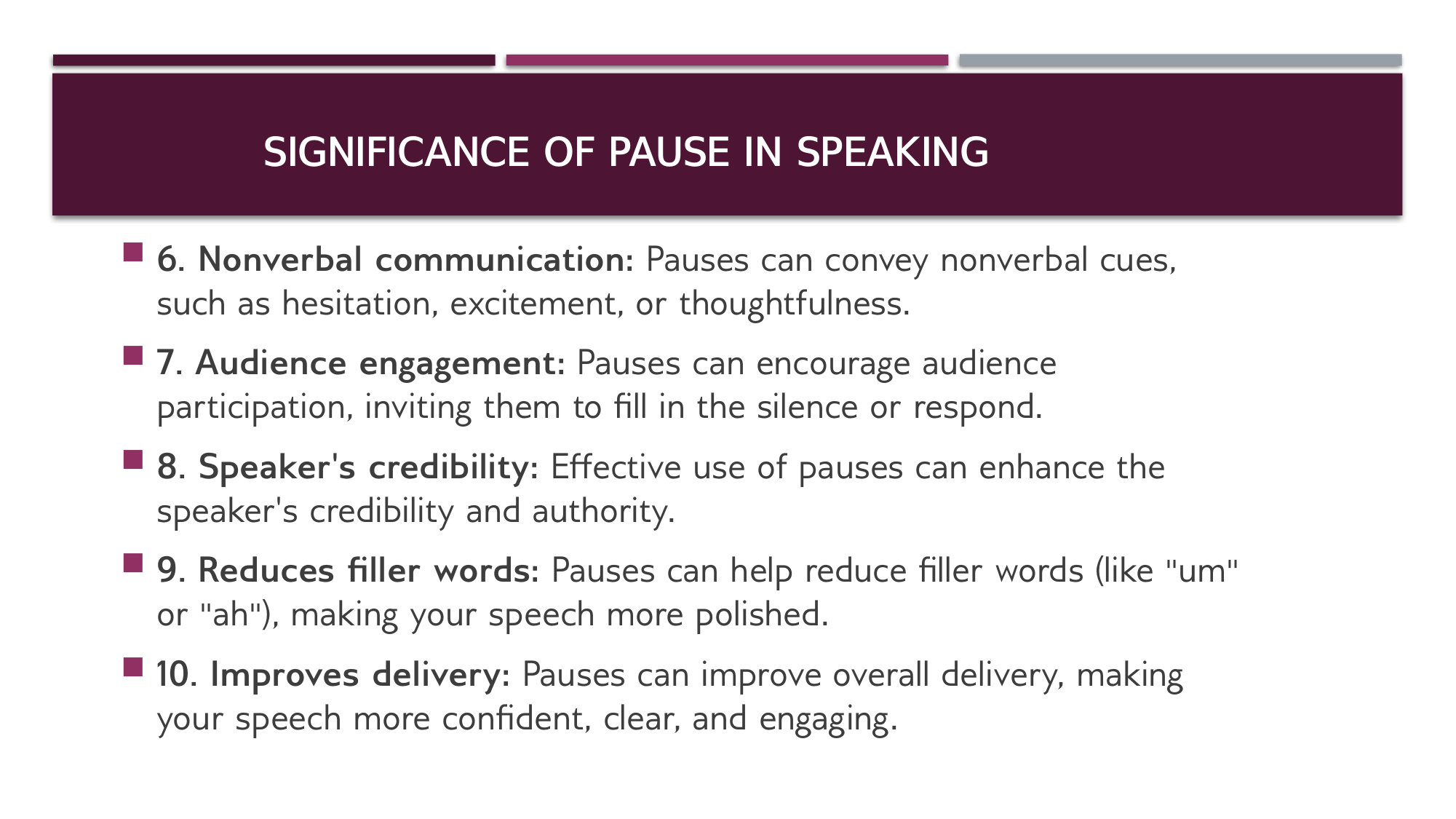

# Significance of pause in speaking
6. Nonverbal communication: Pauses can convey nonverbal cues, such as hesitation, excitement, or thoughtfulness.
7. Audience engagement: Pauses can encourage audience participation, inviting them to fill in the silence or respond.
8. Speaker's credibility: Effective use of pauses can enhance the speaker's credibility and authority.
9. Reduces filler words: Pauses can help reduce filler words (like "um" or "ah"), making your speech more polished.
10. Improves delivery: Pauses can improve overall delivery, making your speech more confident, clear, and engaging.